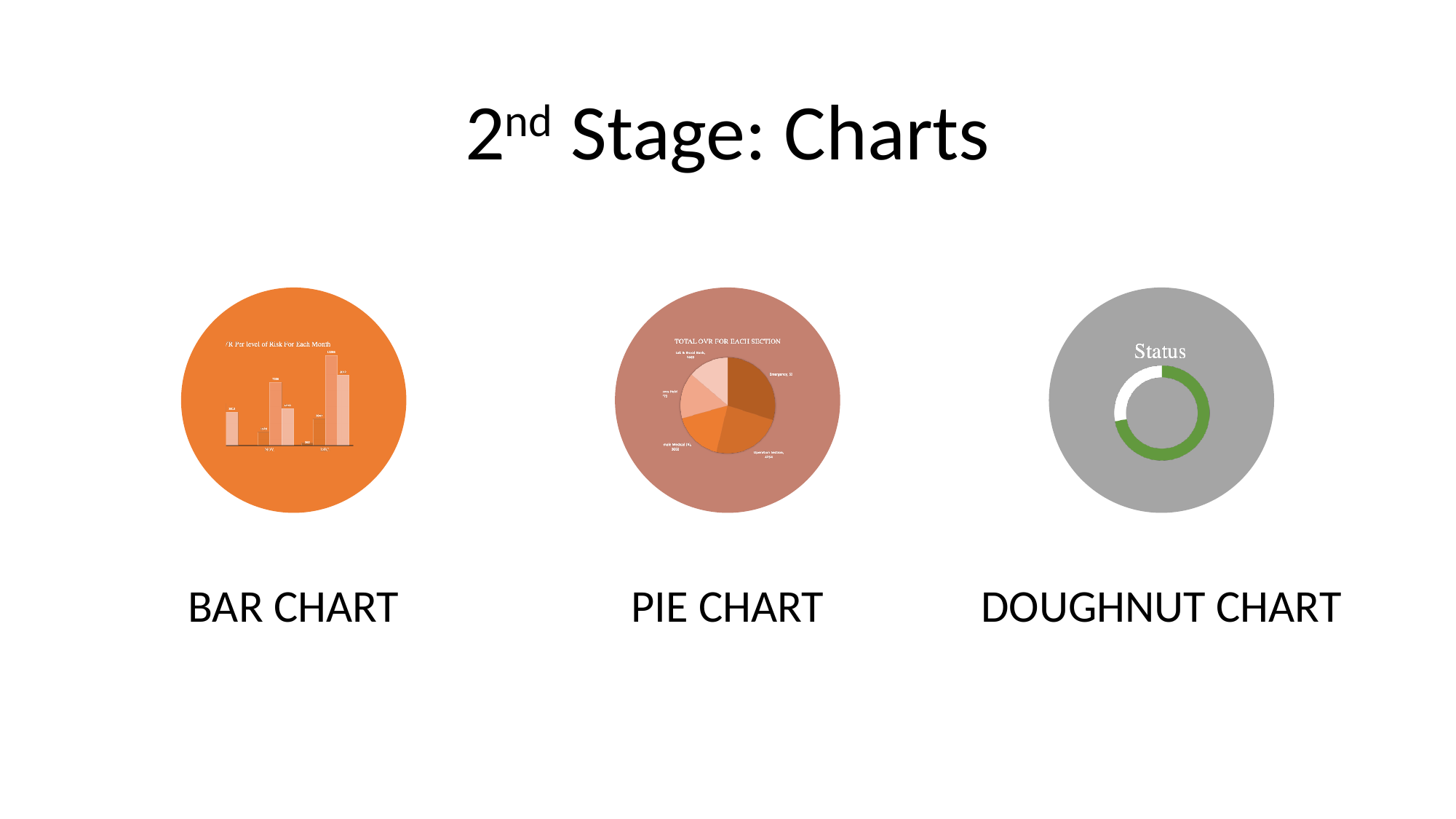

# 2nd Stage: Charts
Bar Chart
Pie Chart
Doughnut Chart